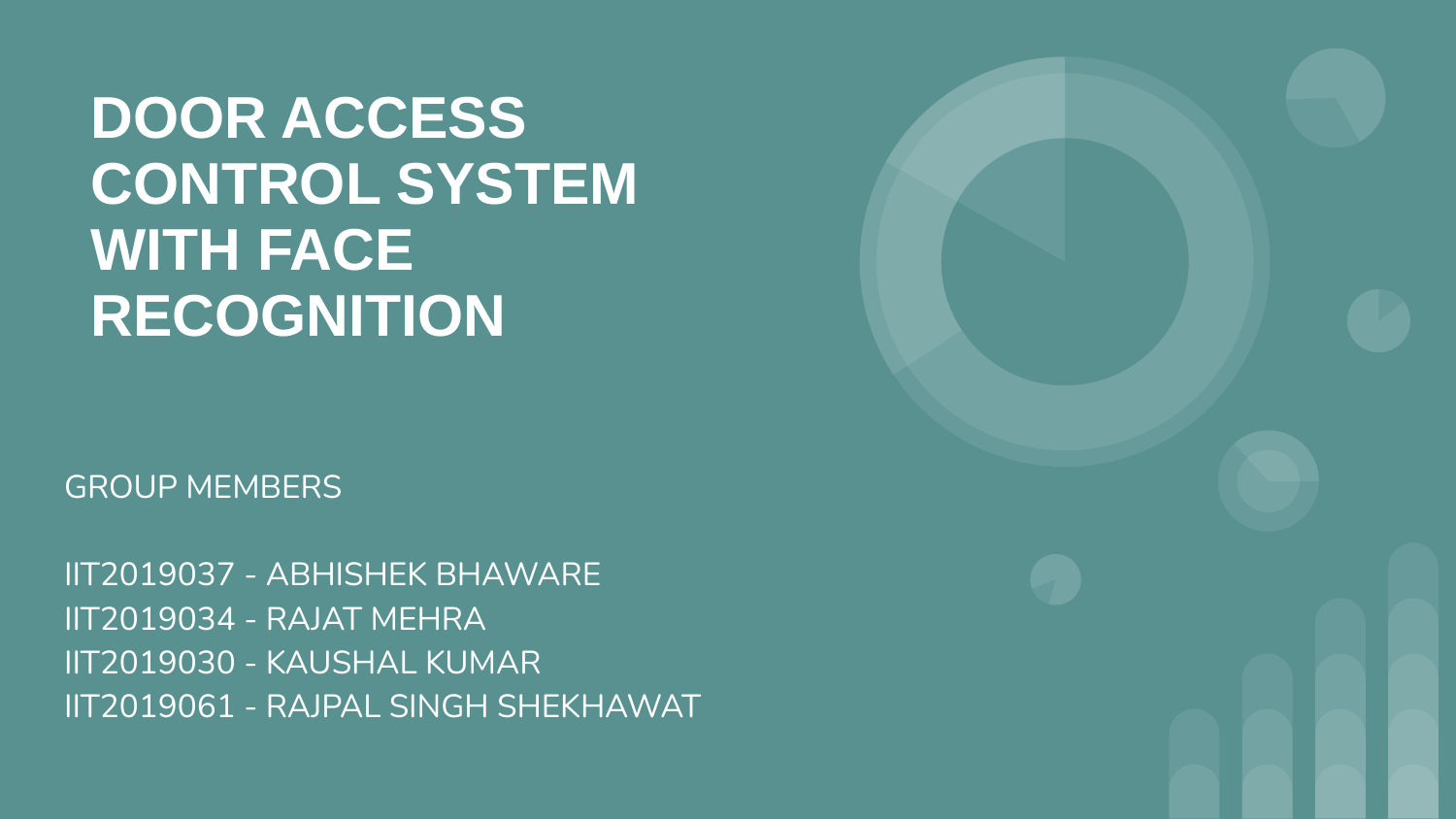

# DOOR ACCESS CONTROL SYSTEM WITH FACE RECOGNITION
GROUP MEMBERS
IIT2019037 - ABHISHEK BHAWARE
IIT2019034 - RAJAT MEHRA
IIT2019030 - KAUSHAL KUMAR
IIT2019061 - RAJPAL SINGH SHEKHAWAT